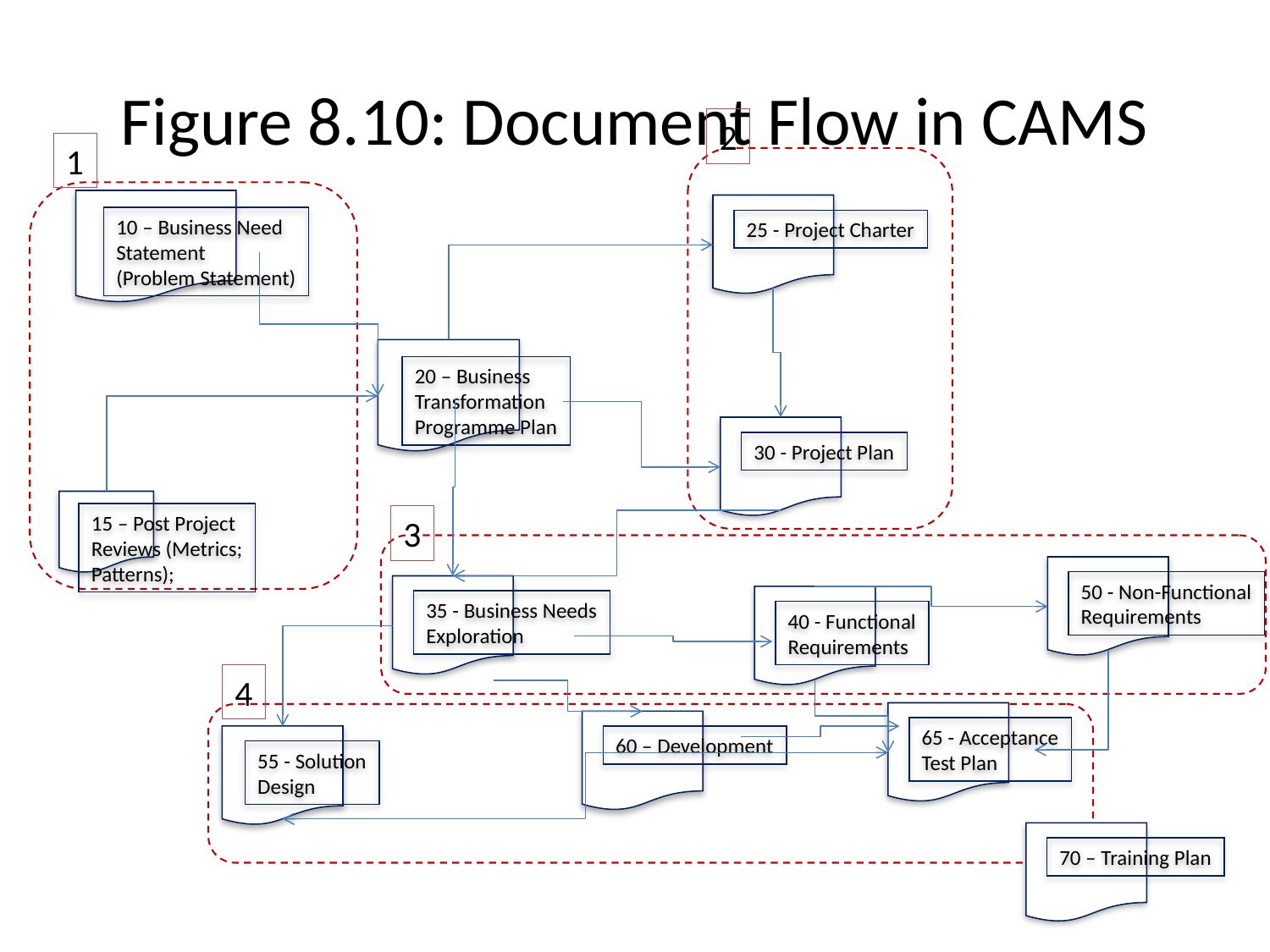

# Figure 8.10: Document Flow in CAMS
2
1

10 – Business Need
Statement
(Problem Statement)

25 - Project Charter

20 – Business
Transformation
Programme Plan

30 - Project Plan

15 – Post Project
Reviews (Metrics;
Patterns);
3

50 - Non-Functional
Requirements

35 - Business Needs
Exploration

40 - Functional
Requirements
4

65 - Acceptance
Test Plan

60 – Development

55 - Solution
Design

70 – Training Plan

                                11